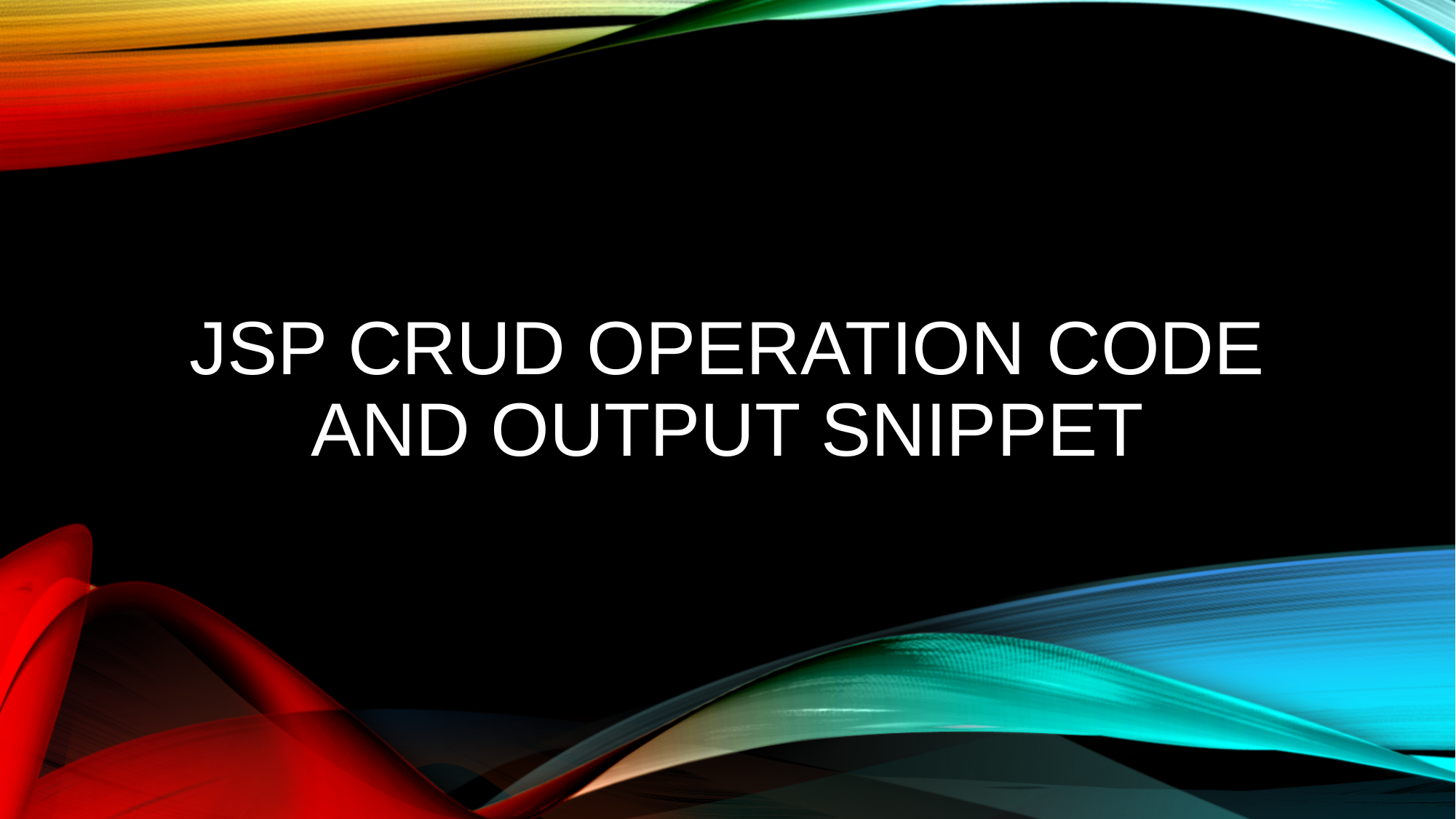

# JSP CRUD OPERATION CODE AND OUTPUT Snippet